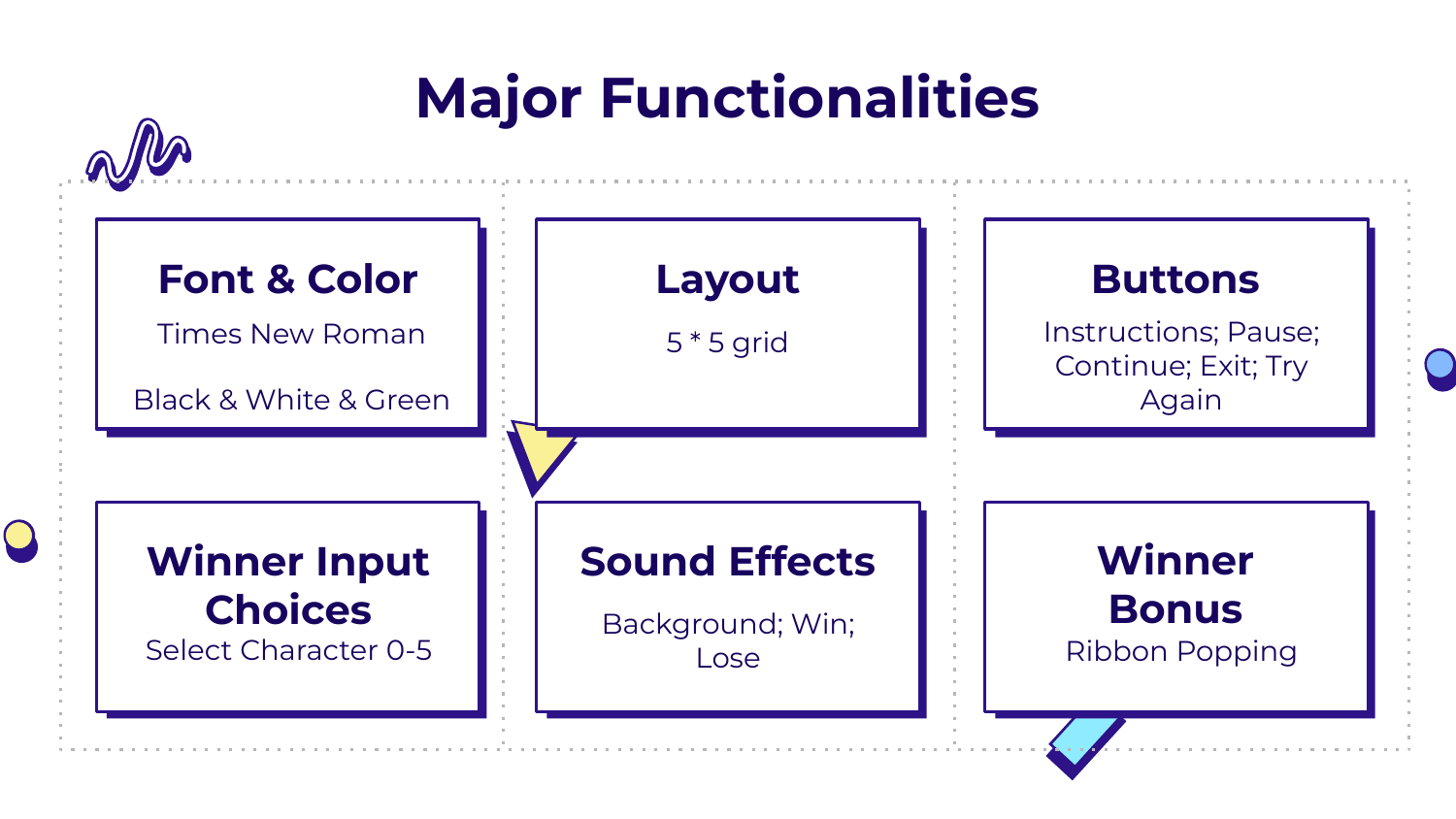

# Major Functionalities
Font & Color
Layout
Buttons
Instructions; Pause; Continue; Exit; Try Again
Times New Roman
Black & White & Green
5 * 5 grid
Winner Bonus
Winner Input Choices
Sound Effects
Background; Win; Lose
Select Character 0-5
Ribbon Popping